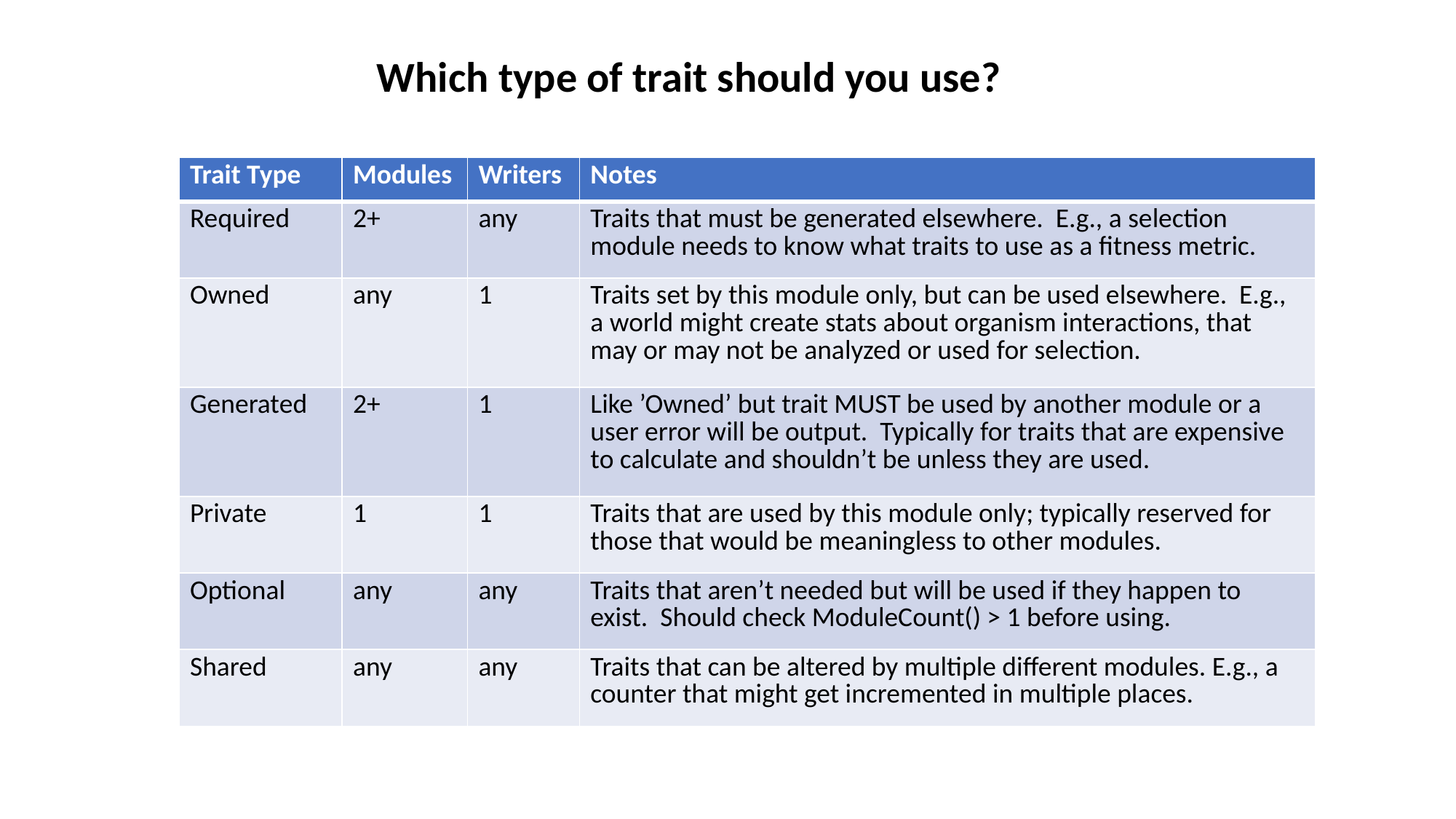

Which type of trait should you use?
| Trait Type | Modules | Writers | Notes |
| --- | --- | --- | --- |
| Required | 2+ | any | Traits that must be generated elsewhere. E.g., a selection module needs to know what traits to use as a fitness metric. |
| Owned | any | 1 | Traits set by this module only, but can be used elsewhere. E.g., a world might create stats about organism interactions, that may or may not be analyzed or used for selection. |
| Generated | 2+ | 1 | Like ’Owned’ but trait MUST be used by another module or a user error will be output. Typically for traits that are expensive to calculate and shouldn’t be unless they are used. |
| Private | 1 | 1 | Traits that are used by this module only; typically reserved for those that would be meaningless to other modules. |
| Optional | any | any | Traits that aren’t needed but will be used if they happen to exist. Should check ModuleCount() > 1 before using. |
| Shared | any | any | Traits that can be altered by multiple different modules. E.g., a counter that might get incremented in multiple places. |